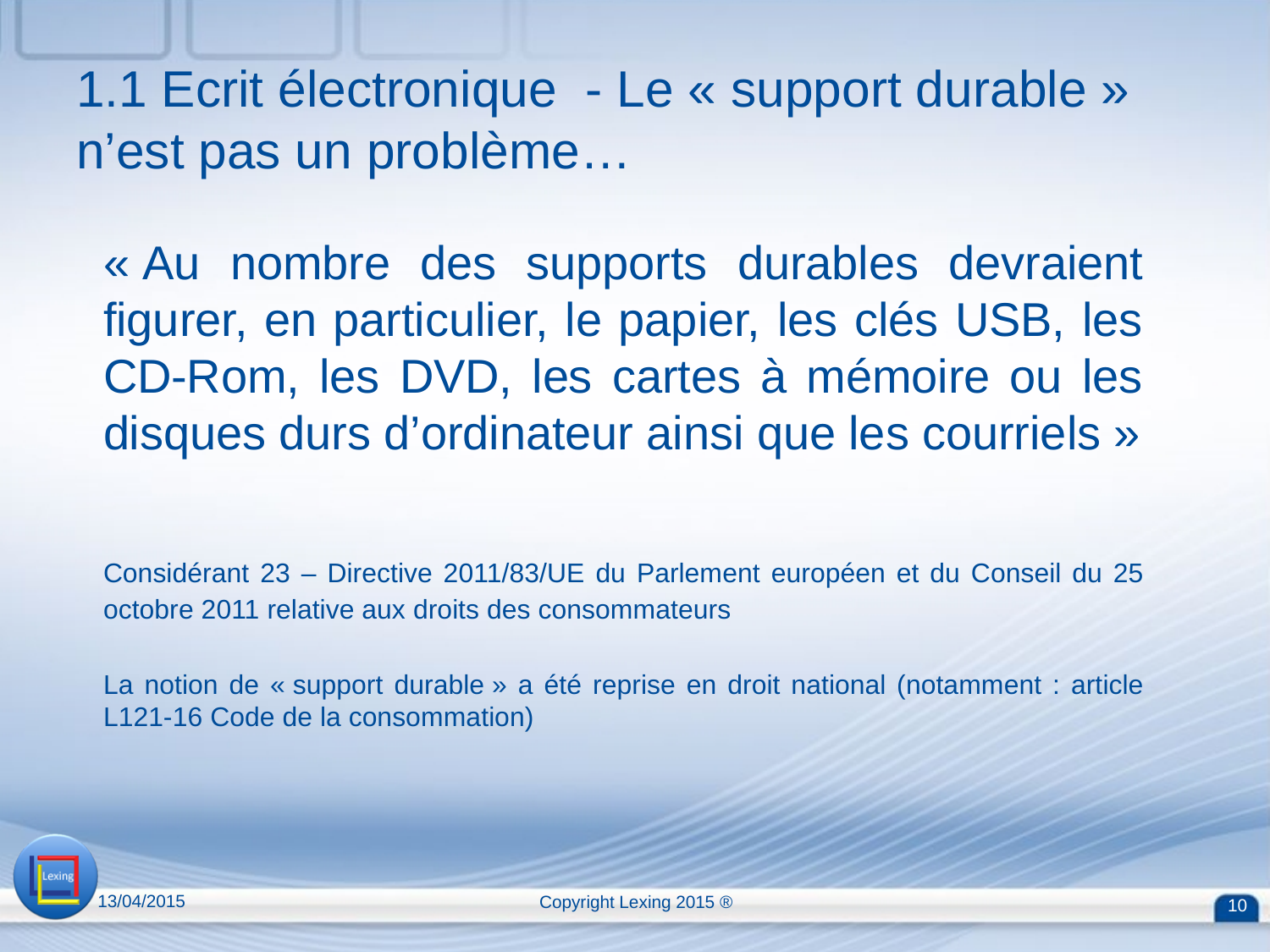

# 1.1 Ecrit électronique  - Le « support durable » n’est pas un problème…
	« Au nombre des supports durables devraient figurer, en particulier, le papier, les clés USB, les CD-Rom, les DVD, les cartes à mémoire ou les disques durs d’ordinateur ainsi que les courriels »

	Considérant 23 – Directive 2011/83/UE du Parlement européen et du Conseil du 25 octobre 2011 relative aux droits des consommateurs

	La notion de « support durable » a été reprise en droit national (notamment : article L121-16 Code de la consommation)
13/04/2015
Copyright Lexing 2015 ®
10